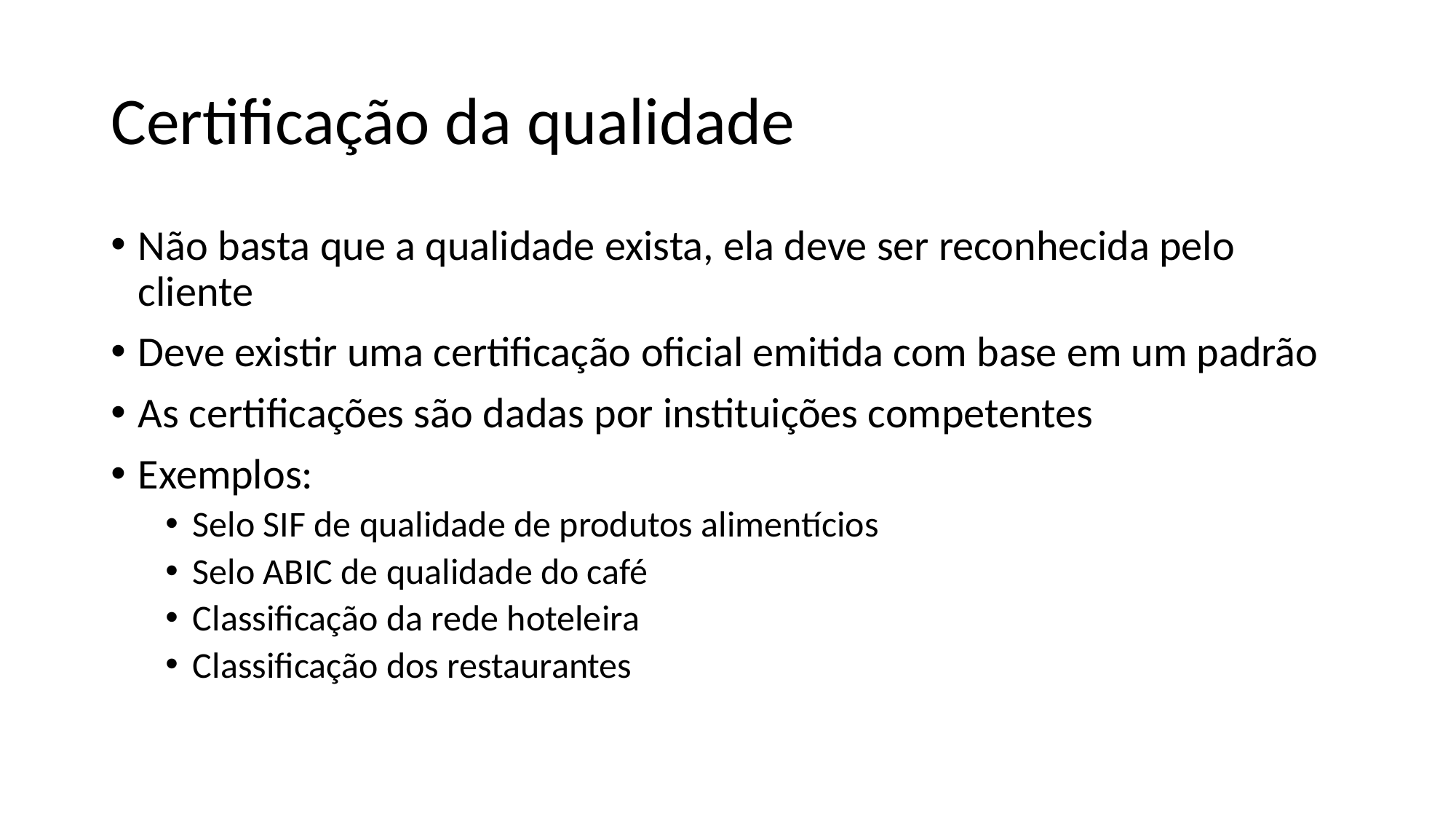

# Certificação da qualidade
Não basta que a qualidade exista, ela deve ser reconhecida pelo cliente
Deve existir uma certificação oficial emitida com base em um padrão
As certificações são dadas por instituições competentes
Exemplos:
Selo SIF de qualidade de produtos alimentícios
Selo ABIC de qualidade do café
Classificação da rede hoteleira
Classificação dos restaurantes